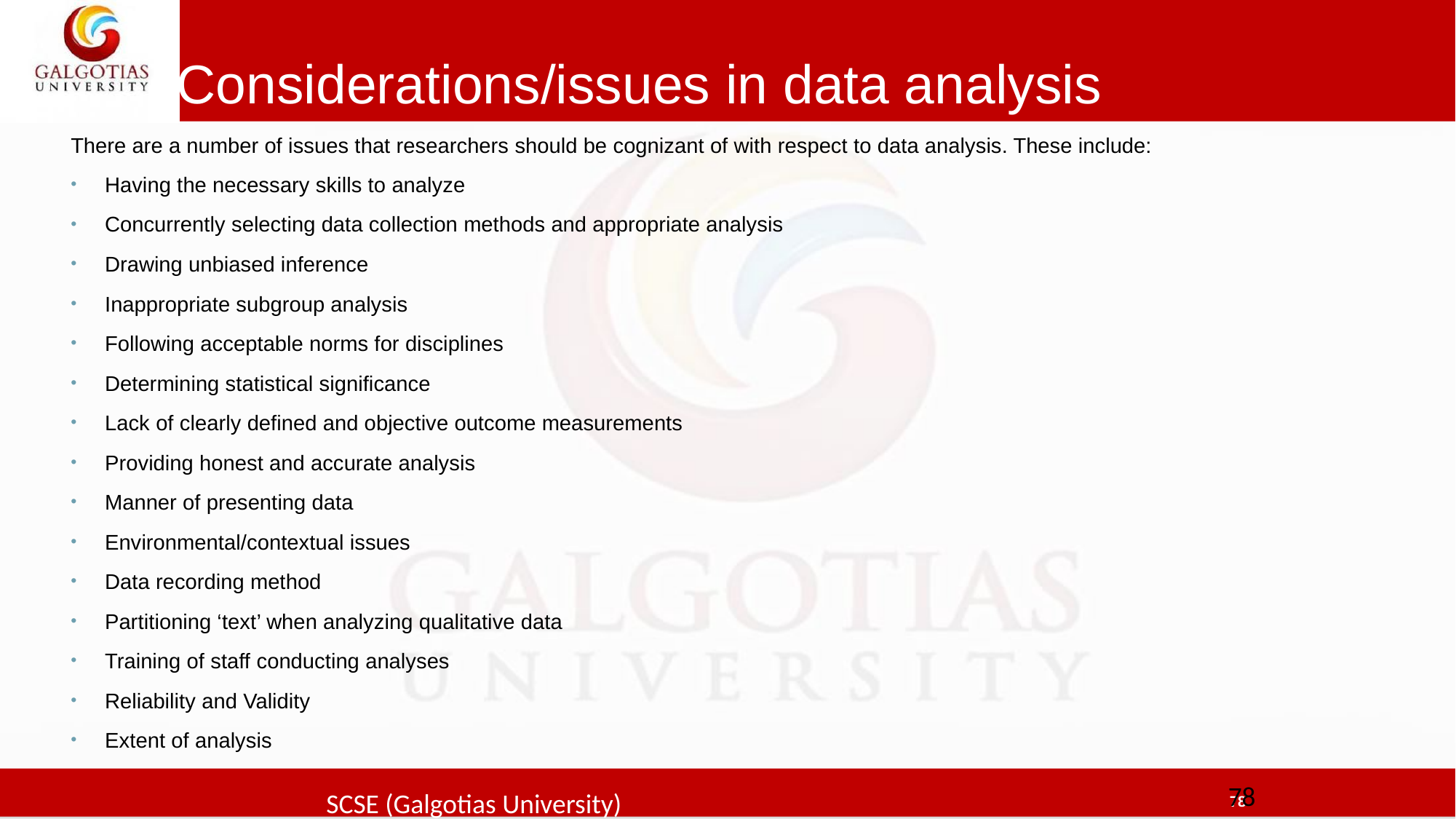

# Considerations/issues in data analysis
There are a number of issues that researchers should be cognizant of with respect to data analysis. These include:
Having the necessary skills to analyze
Concurrently selecting data collection methods and appropriate analysis
Drawing unbiased inference
Inappropriate subgroup analysis
Following acceptable norms for disciplines
Determining statistical significance
Lack of clearly defined and objective outcome measurements
Providing honest and accurate analysis
Manner of presenting data
Environmental/contextual issues
Data recording method
Partitioning ‘text’ when analyzing qualitative data
Training of staff conducting analyses
Reliability and Validity
Extent of analysis
78
SCSE (Galgotias University)
78